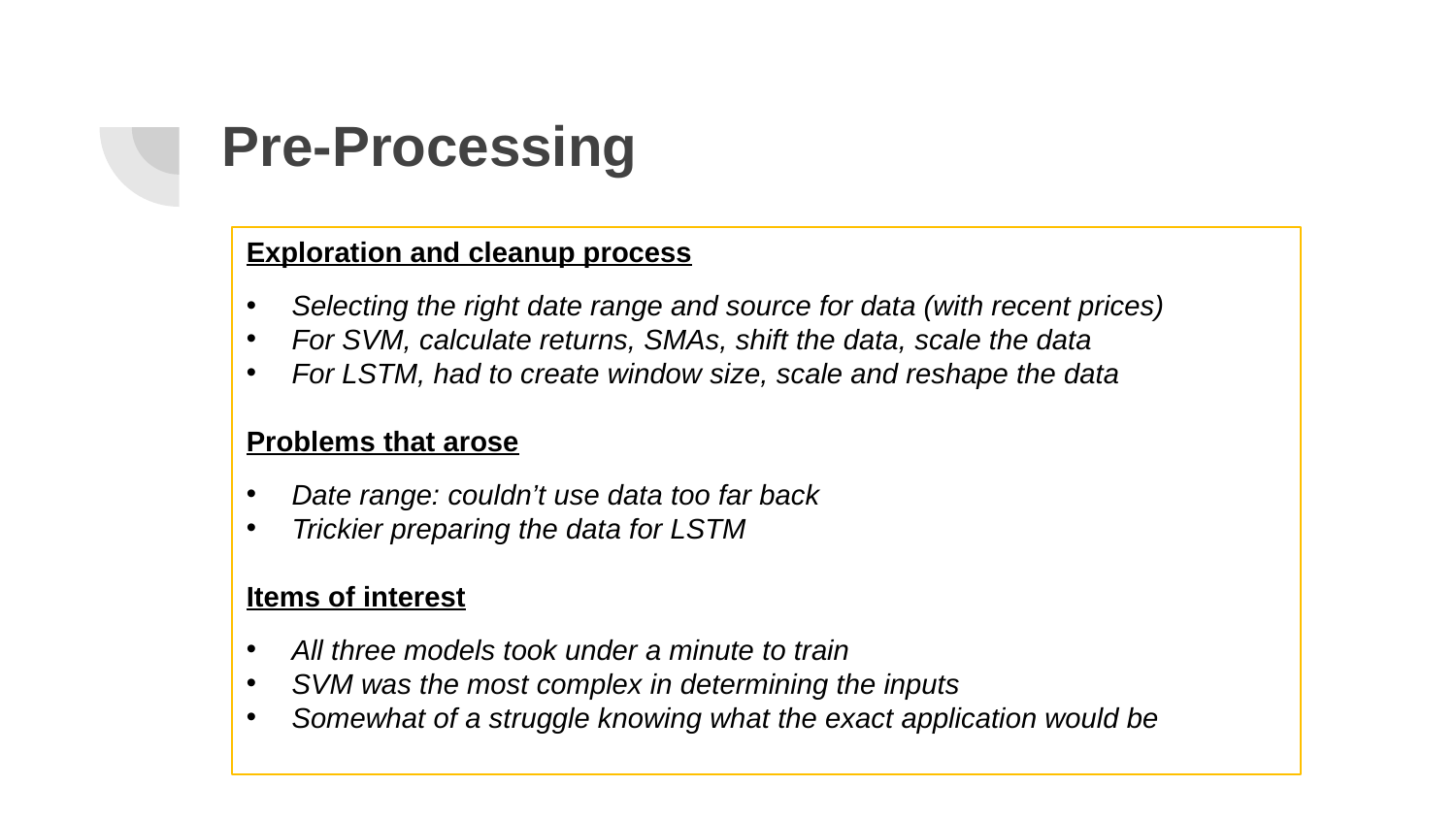

# Pre-Processing
Exploration and cleanup process

Selecting the right date range and source for data (with recent prices)
For SVM, calculate returns, SMAs, shift the data, scale the data
For LSTM, had to create window size, scale and reshape the data

Problems that arose

Date range: couldn’t use data too far back
Trickier preparing the data for LSTM

Items of interest

All three models took under a minute to train
SVM was the most complex in determining the inputs
Somewhat of a struggle knowing what the exact application would be